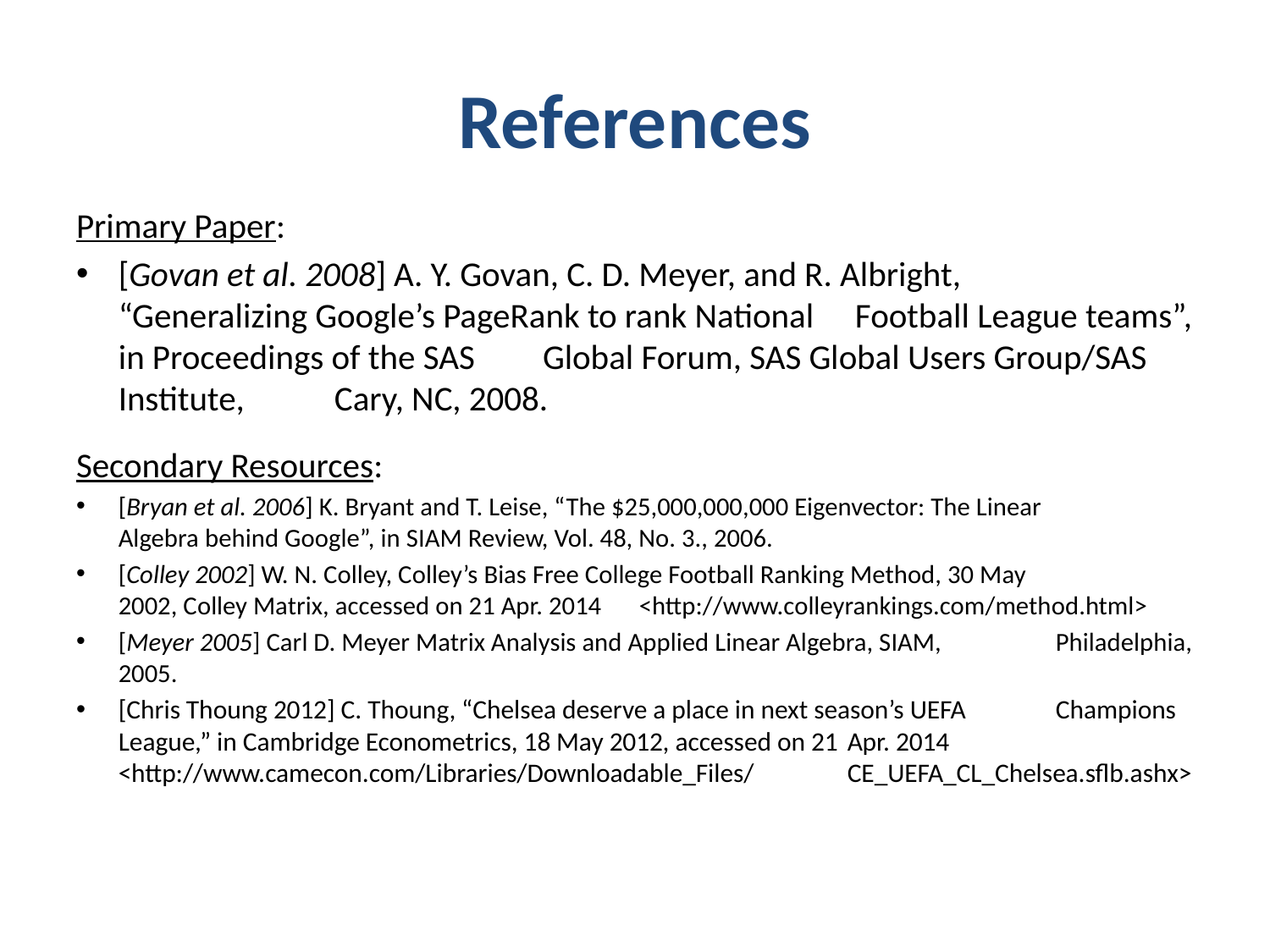

# References
Primary Paper:
[Govan et al. 2008] A. Y. Govan, C. D. Meyer, and R. Albright,					 “Generalizing Google’s PageRank to rank National						 Football League teams”, in Proceedings of the SAS						 Global Forum, SAS Global Users Group/SAS Institute,					 Cary, NC, 2008.

Secondary Resources:
[Bryan et al. 2006] K. Bryant and T. Leise, “The $25,000,000,000 Eigenvector: The Linear	 		Algebra behind Google”, in SIAM Review, Vol. 48, No. 3., 2006.
[Colley 2002] W. N. Colley, Colley’s Bias Free College Football Ranking Method, 30 May	 		2002, Colley Matrix, accessed on 21 Apr. 2014 											<http://www.colleyrankings.com/method.html>
[Meyer 2005] Carl D. Meyer Matrix Analysis and Applied Linear Algebra, SIAM, 						Philadelphia, 2005.
[Chris Thoung 2012] C. Thoung, “Chelsea deserve a place in next season’s UEFA						Champions League,” in Cambridge Econometrics, 18 May 2012, accessed on 21 			Apr. 2014 <http://www.camecon.com/Libraries/Downloadable_Files/						CE_UEFA_CL_Chelsea.sflb.ashx>